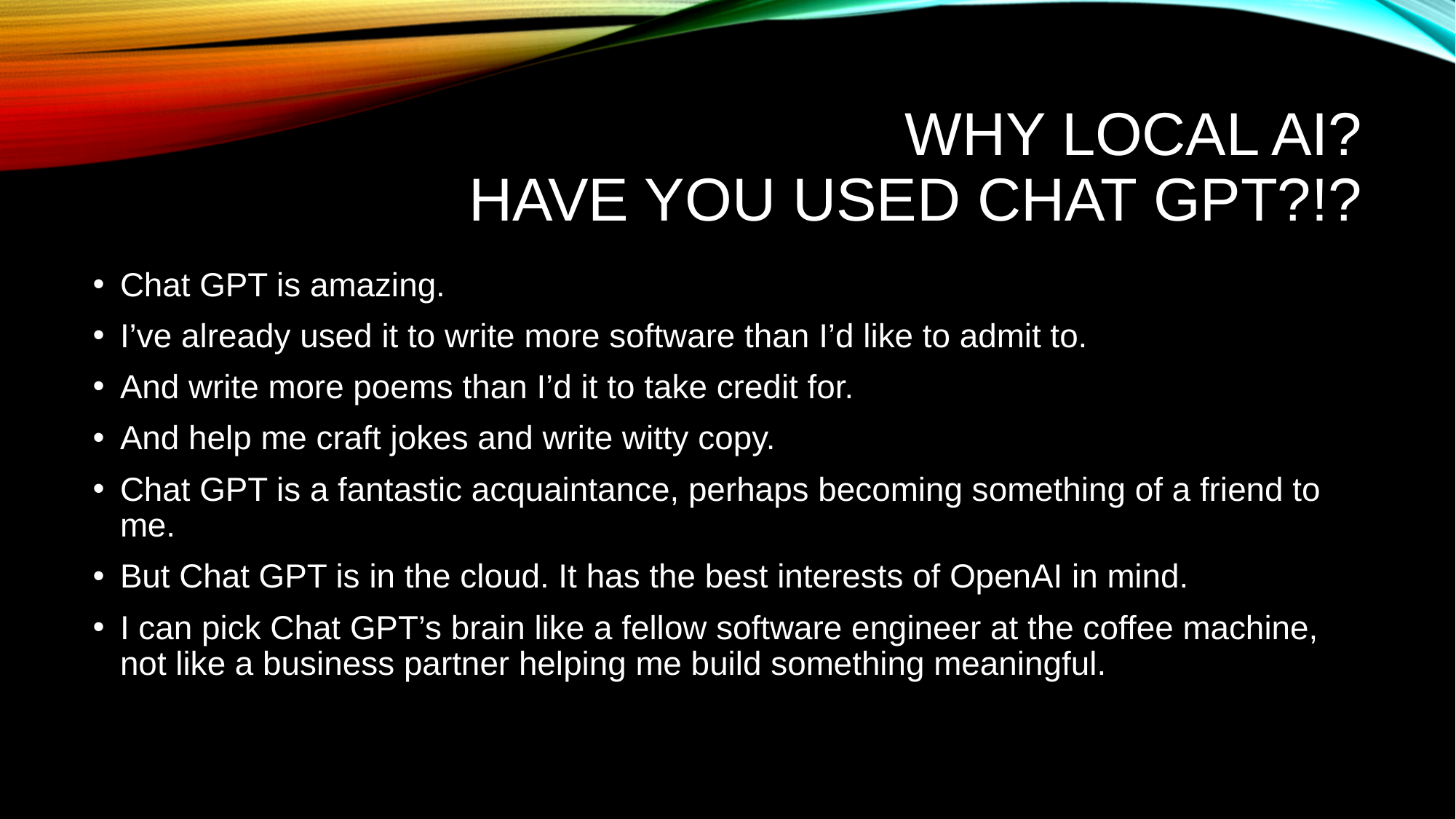

# Why Local AI? Have you Used Chat GPT?!?
Chat GPT is amazing.
I’ve already used it to write more software than I’d like to admit to.
And write more poems than I’d it to take credit for.
And help me craft jokes and write witty copy.
Chat GPT is a fantastic acquaintance, perhaps becoming something of a friend to me.
But Chat GPT is in the cloud. It has the best interests of OpenAI in mind.
I can pick Chat GPT’s brain like a fellow software engineer at the coffee machine, not like a business partner helping me build something meaningful.